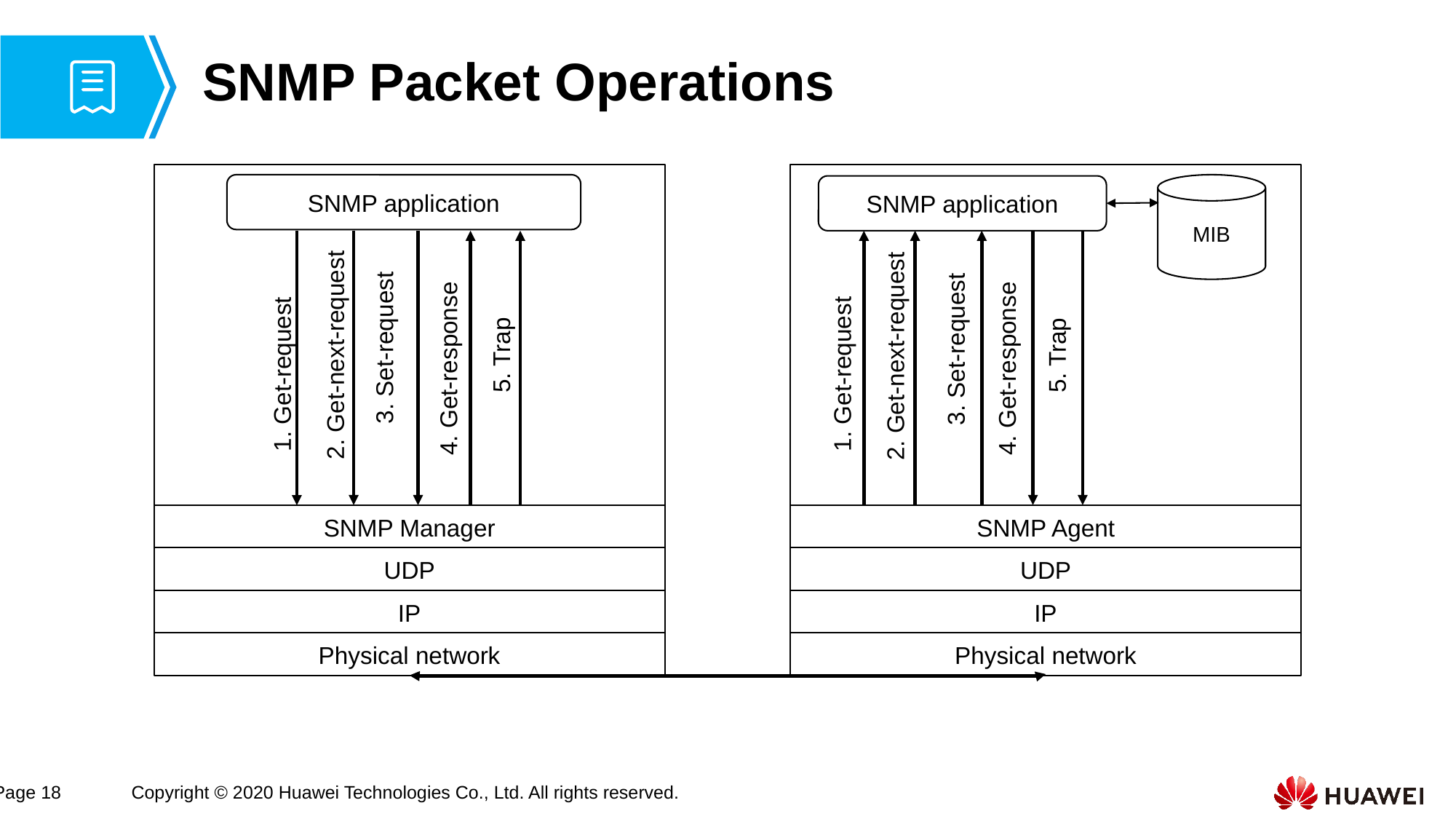

# SNMP Packet Operations

SNMP application
MIB
SNMP application
2. Get-next-request
3. Set-request
4. Get-response
1. Get-request
5. Trap
2. Get-next-request
3. Set-request
4. Get-response
1. Get-request
5. Trap
SNMP Manager
SNMP Agent
UDP
UDP
IP
IP
Physical network
Physical network